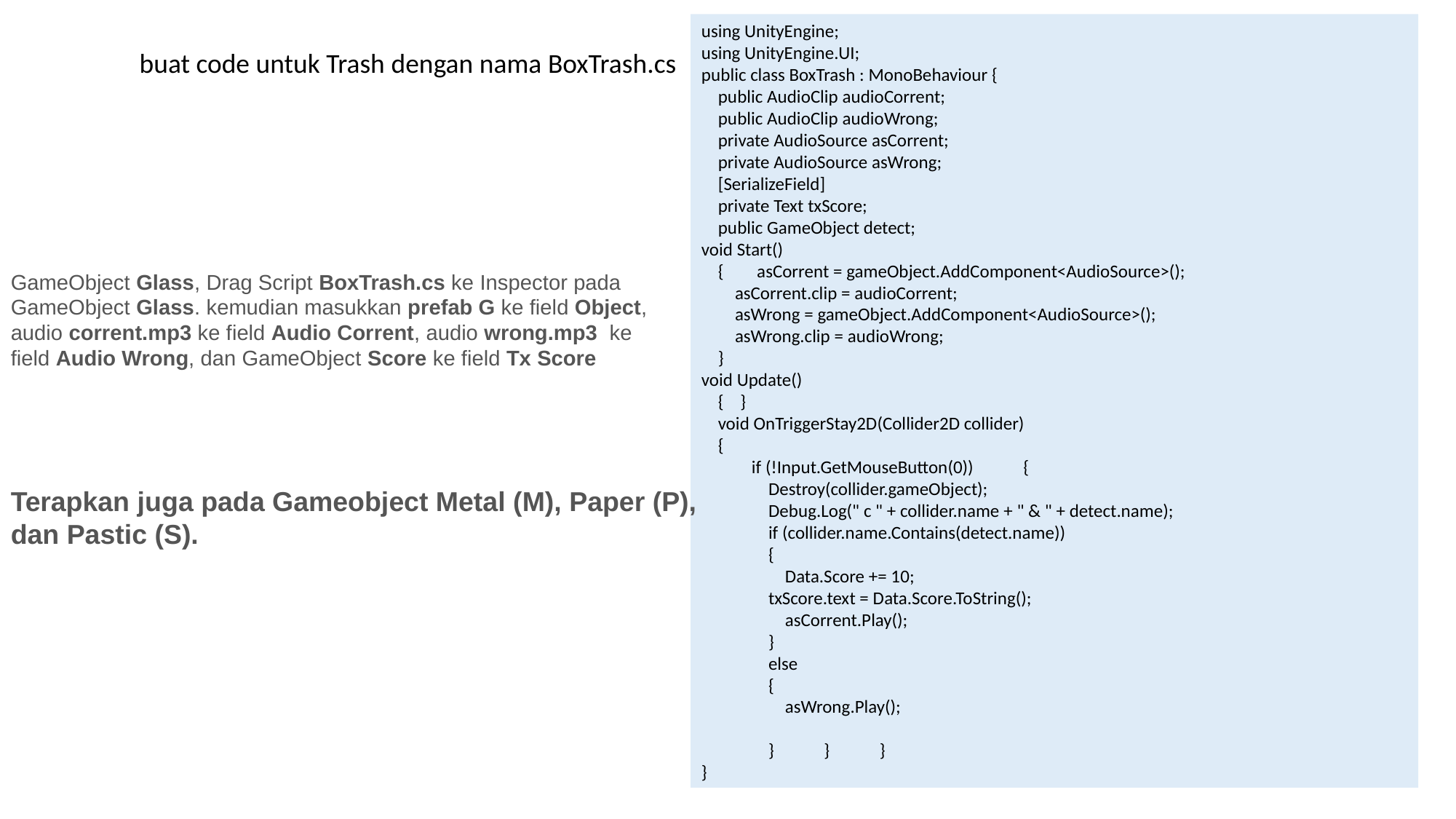

using UnityEngine;
using UnityEngine.UI;
public class BoxTrash : MonoBehaviour {
    public AudioClip audioCorrent;
    public AudioClip audioWrong;
    private AudioSource asCorrent;
    private AudioSource asWrong;
    [SerializeField]
    private Text txScore;
    public GameObject detect;
void Start()
    {        asCorrent = gameObject.AddComponent<AudioSource>();
        asCorrent.clip = audioCorrent;
        asWrong = gameObject.AddComponent<AudioSource>();
        asWrong.clip = audioWrong;
    }
void Update()
    {    }
    void OnTriggerStay2D(Collider2D collider)
    {
            if (!Input.GetMouseButton(0))            {
                Destroy(collider.gameObject);
                Debug.Log(" c " + collider.name + " & " + detect.name);
                if (collider.name.Contains(detect.name))
                {
                    Data.Score += 10;
                txScore.text = Data.Score.ToString();
                    asCorrent.Play();
                }
                else
                {
                    asWrong.Play();

                }            }            }
}
buat code untuk Trash dengan nama BoxTrash.cs
GameObject Glass, Drag Script BoxTrash.cs ke Inspector pada GameObject Glass. kemudian masukkan prefab G ke field Object, audio corrent.mp3 ke field Audio Corrent, audio wrong.mp3  ke field Audio Wrong, dan GameObject Score ke field Tx Score
Terapkan juga pada Gameobject Metal (M), Paper (P), dan Pastic (S).